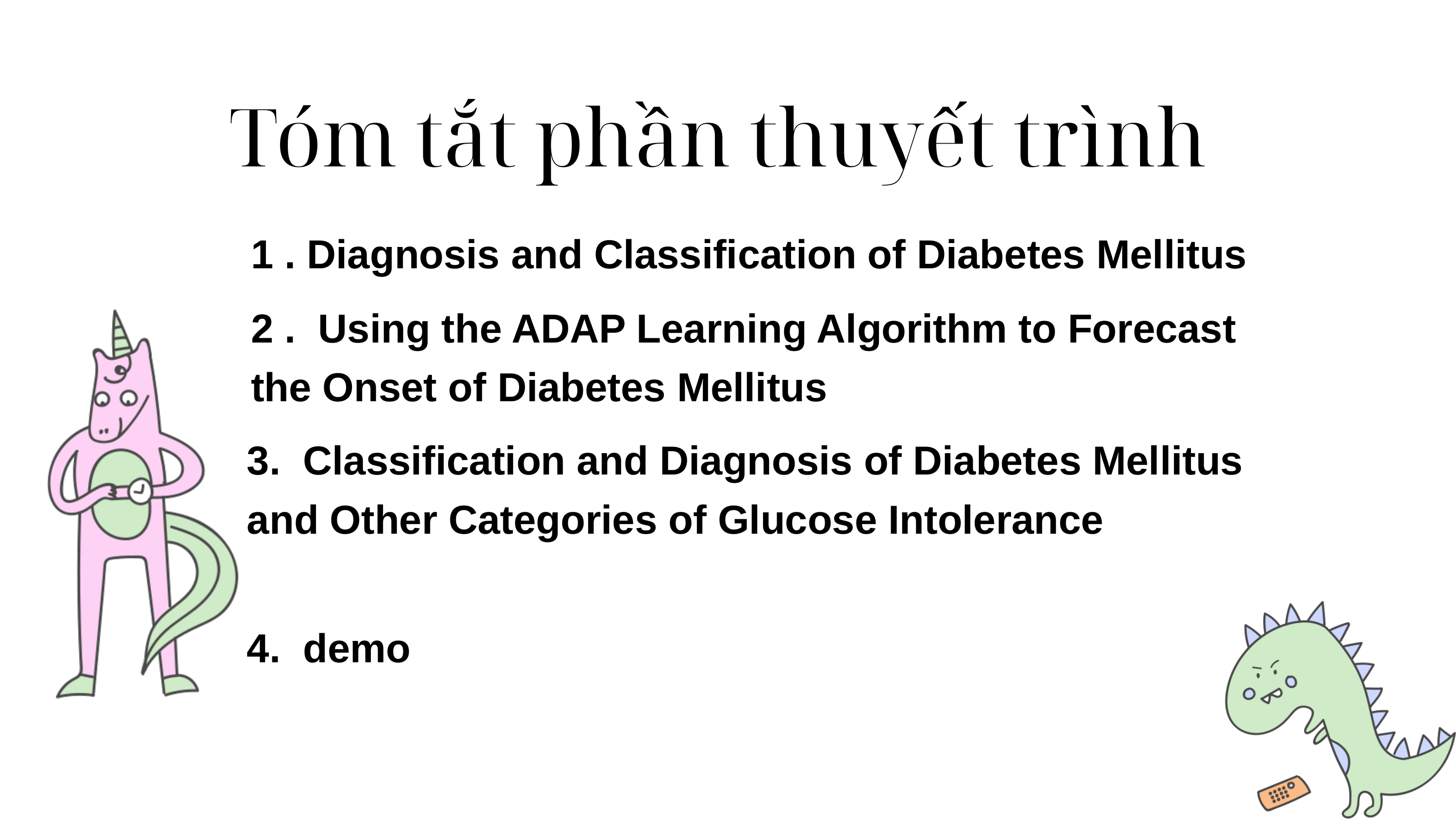

Tóm tắt phần thuyết trình
1 . Diagnosis and Classification of Diabetes Mellitus
2 .  Using the ADAP Learning Algorithm to Forecast the Onset of Diabetes Mellitus

3.  Classification and Diagnosis of Diabetes Mellitus and Other Categories of Glucose Intolerance

4.  demo